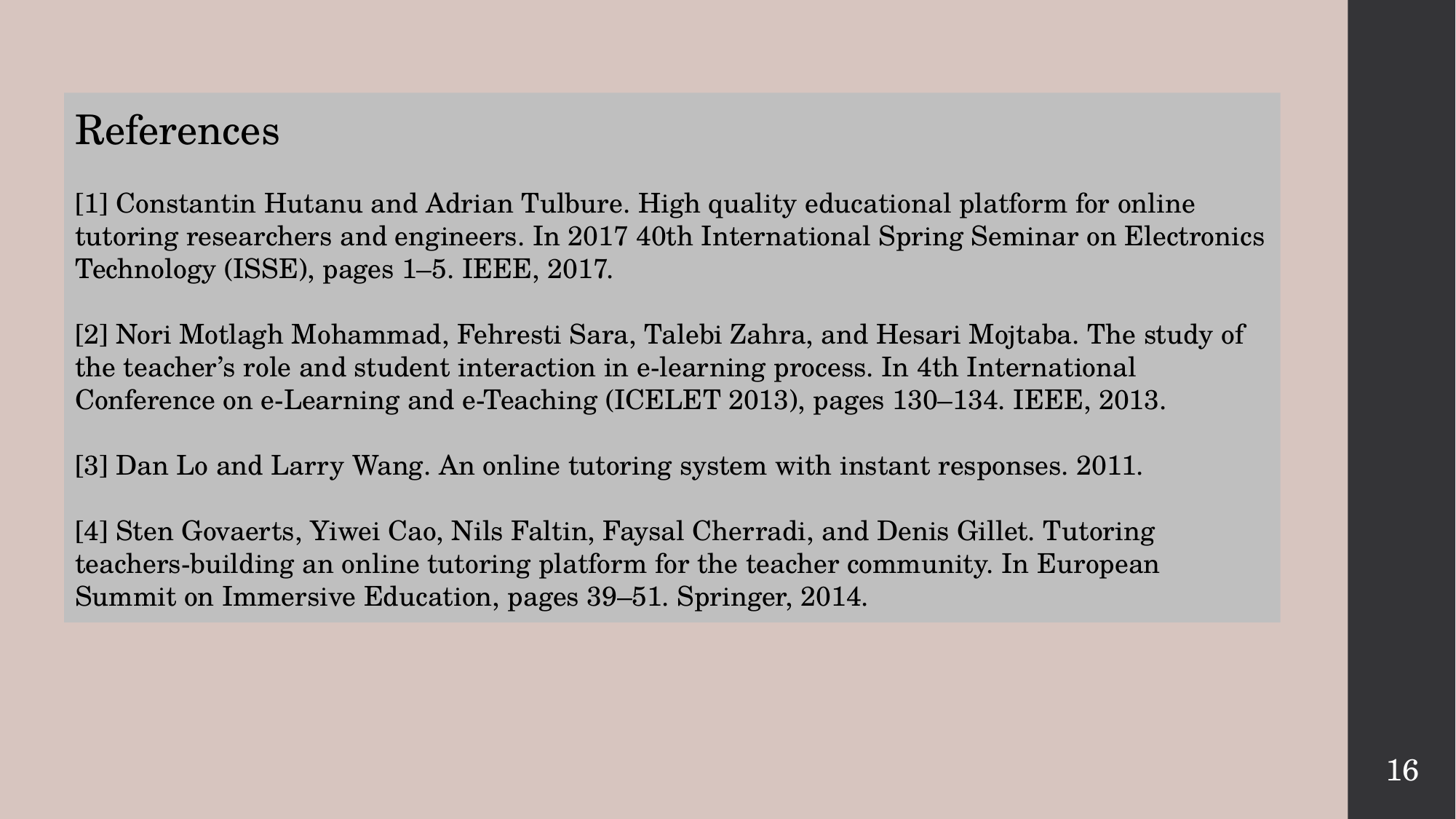

References

[1] Constantin Hutanu and Adrian Tulbure. High quality educational platform for online tutoring researchers and engineers. In 2017 40th International Spring Seminar on Electronics Technology (ISSE), pages 1–5. IEEE, 2017.

[2] Nori Motlagh Mohammad, Fehresti Sara, Talebi Zahra, and Hesari Mojtaba. The study of the teacher’s role and student interaction in e-learning process. In 4th International Conference on e-Learning and e-Teaching (ICELET 2013), pages 130–134. IEEE, 2013.

[3] Dan Lo and Larry Wang. An online tutoring system with instant responses. 2011.

[4] Sten Govaerts, Yiwei Cao, Nils Faltin, Faysal Cherradi, and Denis Gillet. Tutoring teachers-building an online tutoring platform for the teacher community. In European Summit on Immersive Education, pages 39–51. Springer, 2014.
16